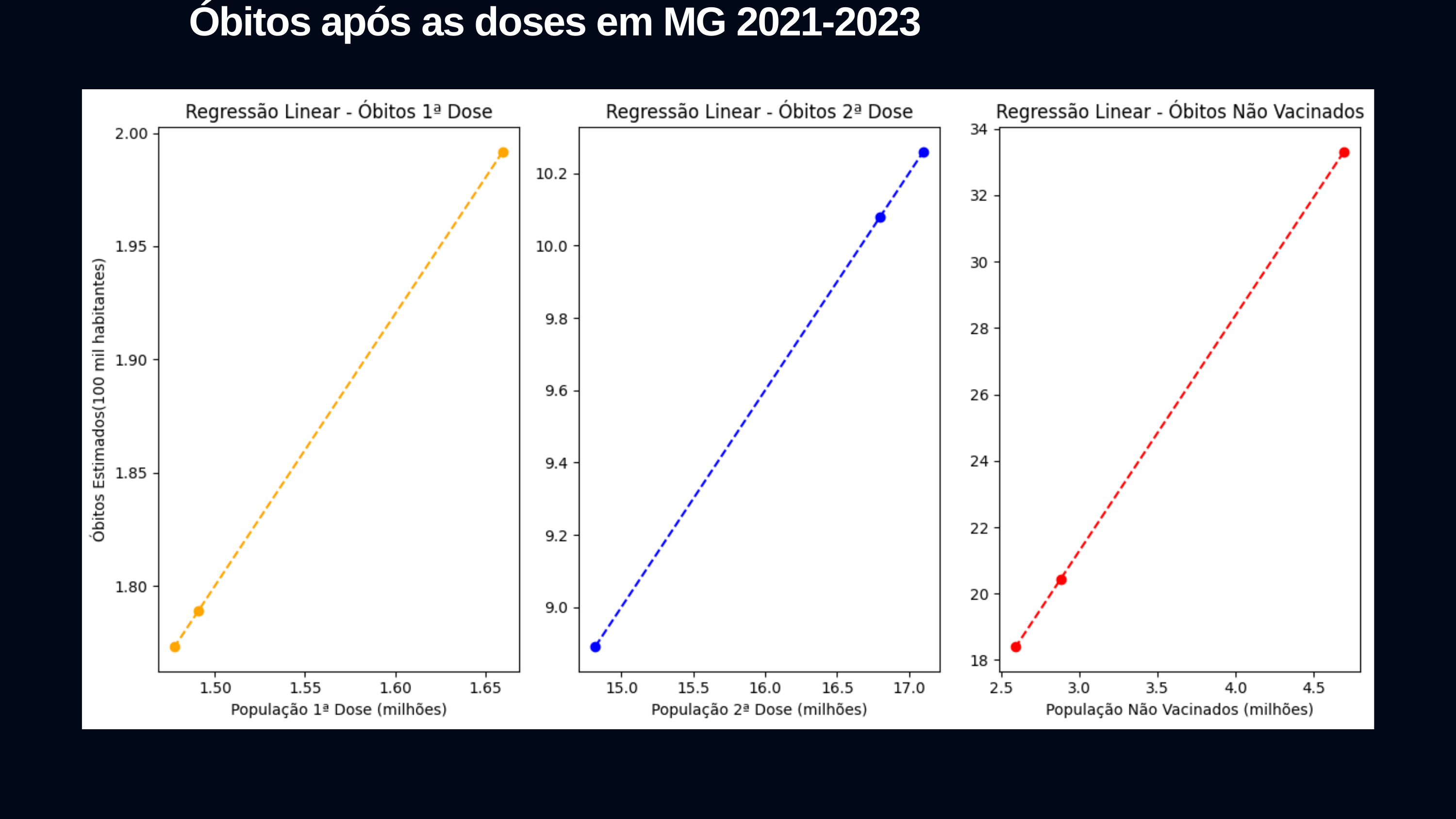

Óbitos após as doses em MG 2021-2023